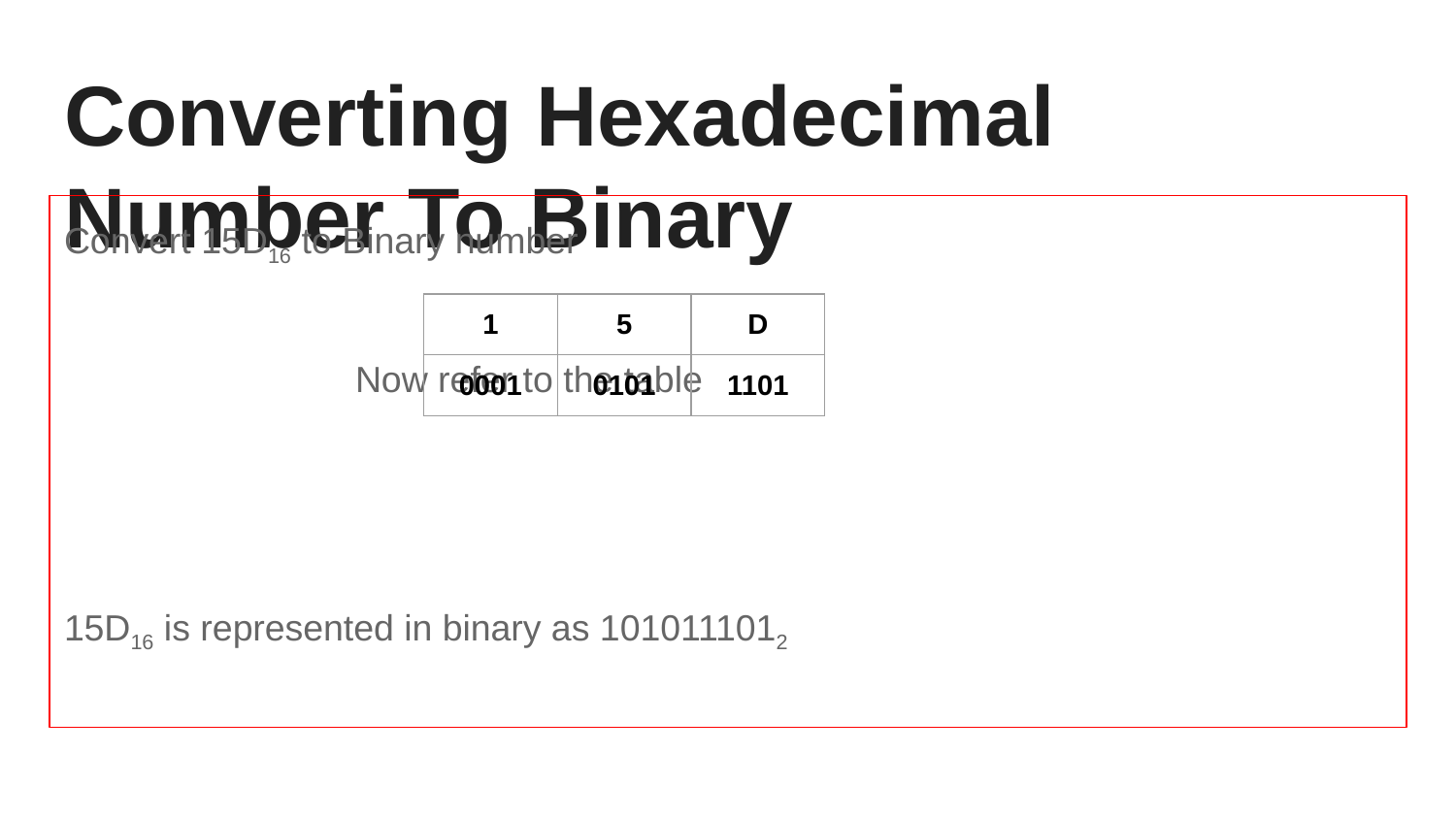

# Converting Hexadecimal Number To Binary
Convert 15D16 to Binary number
											Now refer to the table

15D16 is represented in binary as 1010111012
| 1 | 5 | D |
| --- | --- | --- |
| 0001 | 0101 | 1101 |